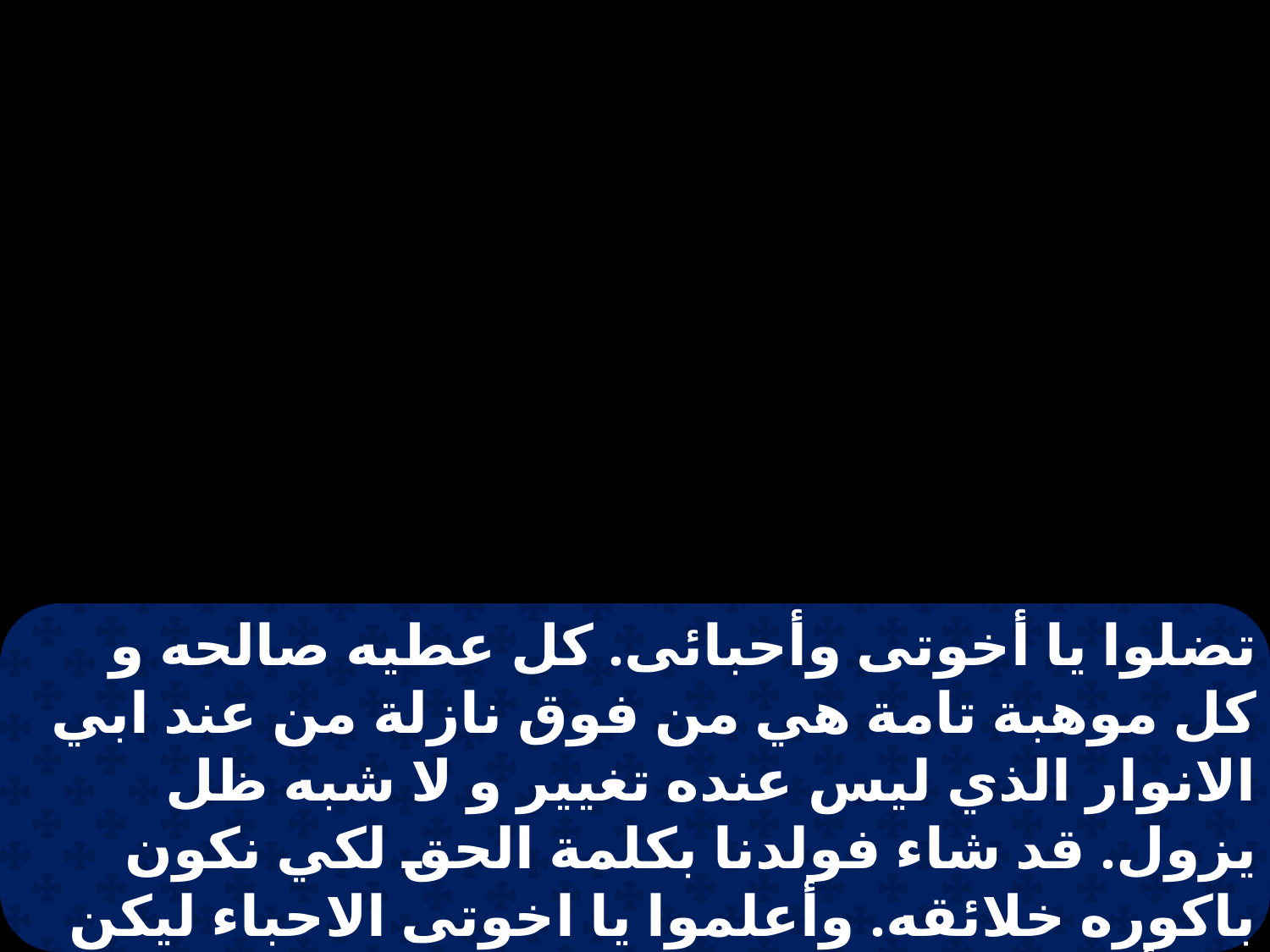

تضلوا يا أخوتى وأحبائى. كل عطيه صالحه و كل موهبة تامة هي من فوق نازلة من عند ابي الانوار الذي ليس عنده تغيير و لا شبه ظل يزول. قد شاء فولدنا بكلمة الحق لكي نكون باكوره خلائقه. وأعلموا يا اخوتى الاحباء ليكن كل أنسان منكم